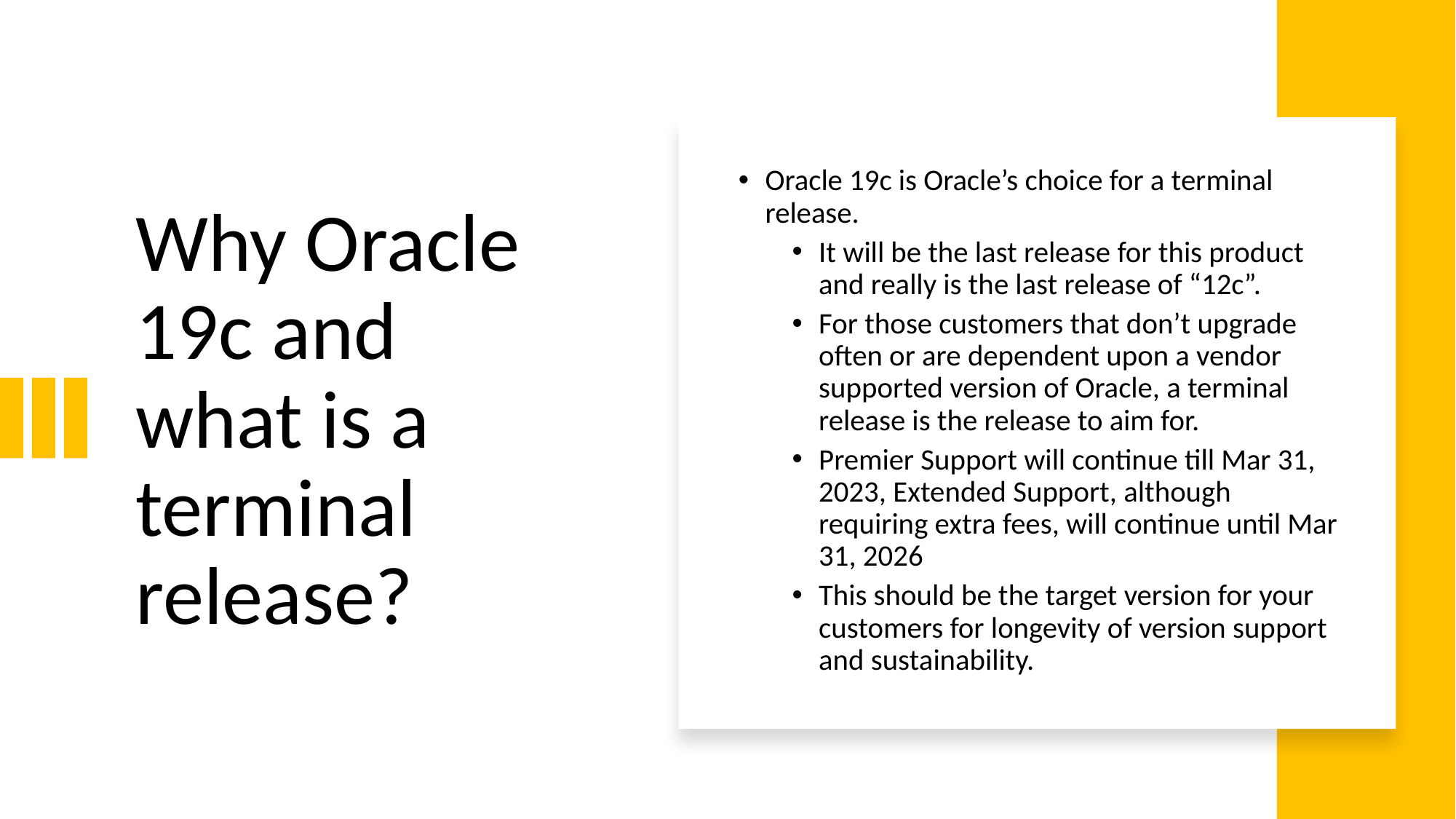

# Why Oracle 19c and what is a terminal release?
Oracle 19c is Oracle’s choice for a terminal release.
It will be the last release for this product and really is the last release of “12c”.
For those customers that don’t upgrade often or are dependent upon a vendor supported version of Oracle, a terminal release is the release to aim for.
Premier Support will continue till Mar 31, 2023, Extended Support, although requiring extra fees, will continue until Mar 31, 2026
This should be the target version for your customers for longevity of version support and sustainability.